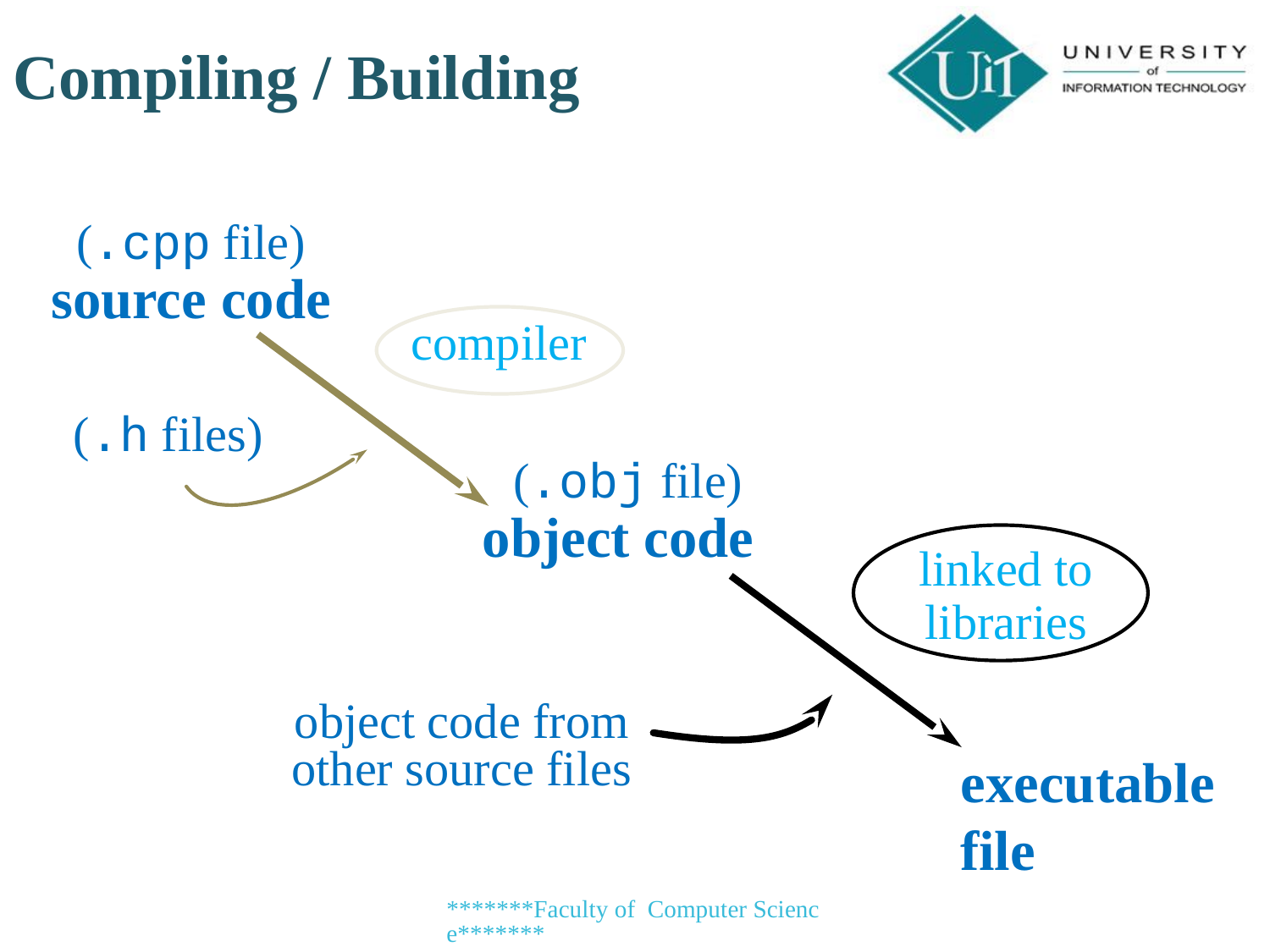

Compiling / Building
(.cpp file)
source code

compiler

(.obj file)
object code

(.h files)

linked to libraries

executable file

object code from other source files
*******Faculty of  Computer Science*******